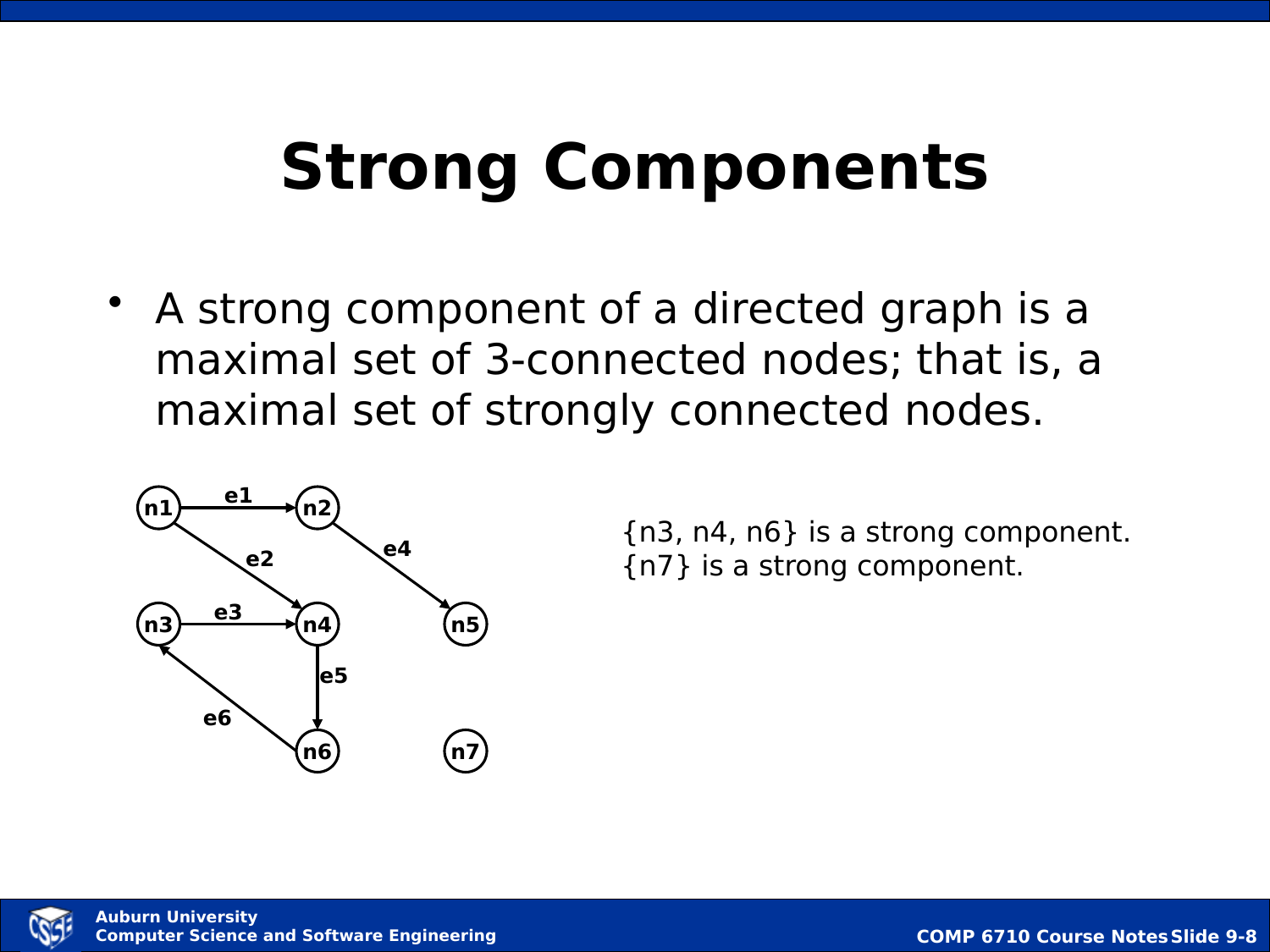

# Strong Components
A strong component of a directed graph is a maximal set of 3-connected nodes; that is, a maximal set of strongly connected nodes.
e1
n1
n2
e4
e2
e3
n3
n4
n5
e5
e6
n6
n7
{n3, n4, n6} is a strong component.
{n7} is a strong component.